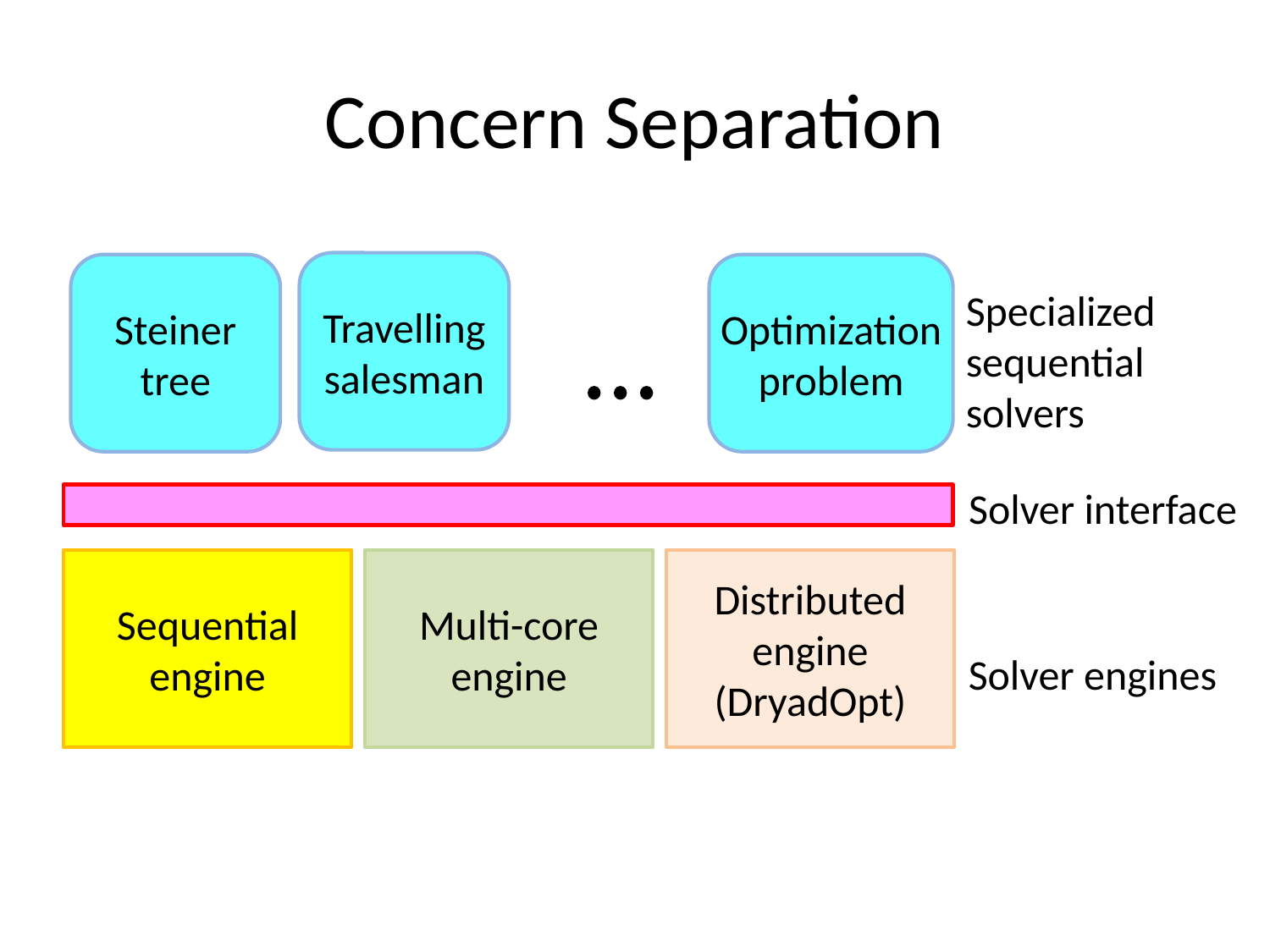

# Concern Separation
Travelling
salesman
Steiner
tree
Optimization
problem
Specialized
sequential
solvers

Solver interface

Sequential
engine
Multi-core
engine
Distributed
engine
(DryadOpt)
Solver engines